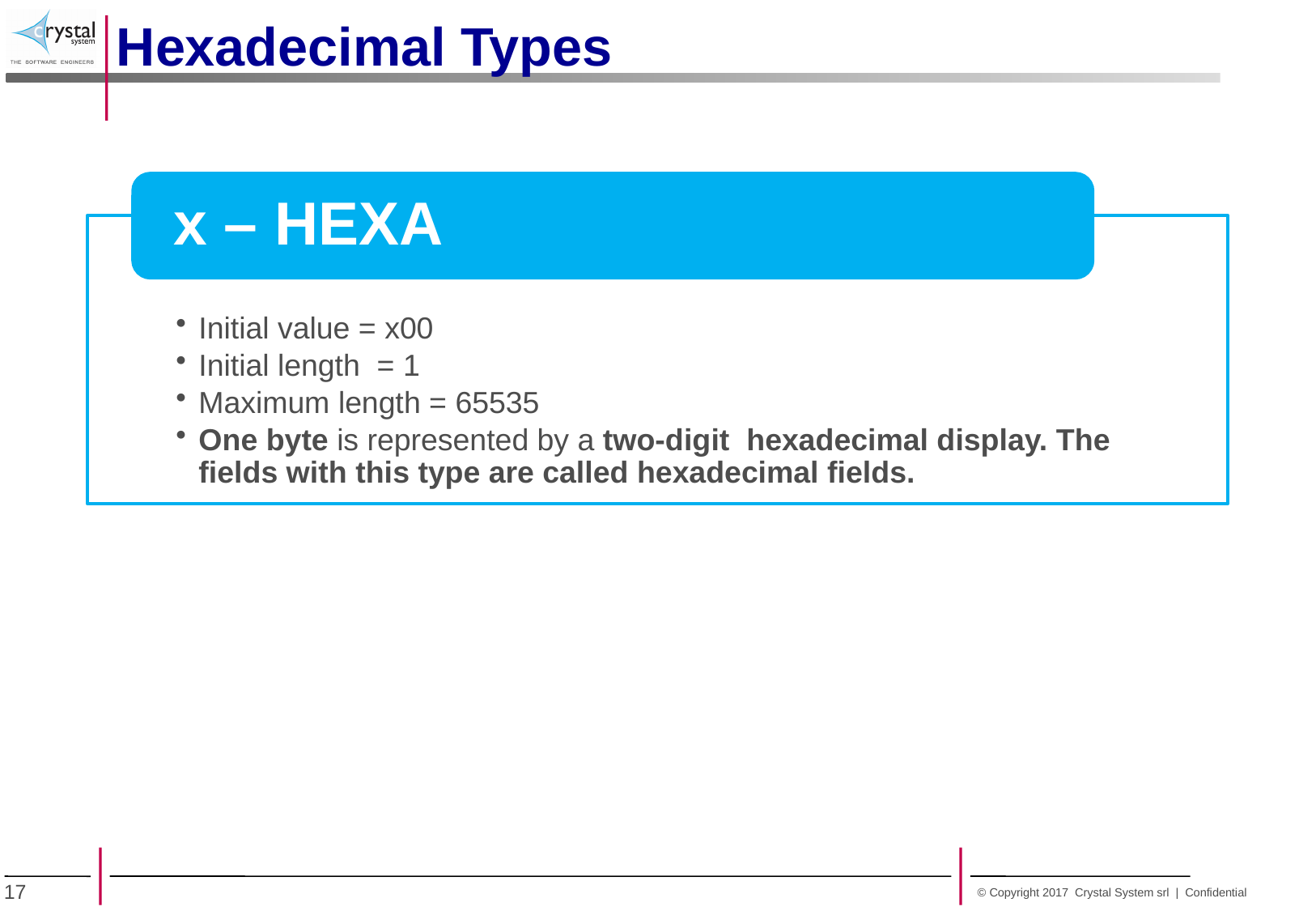

Hexadecimal Types
Initial value = x00
Initial length  = 1
Maximum length = 65535
One byte is represented by a two-digit  hexadecimal display. The fields with this type are called hexadecimal fields.
x – HEXA